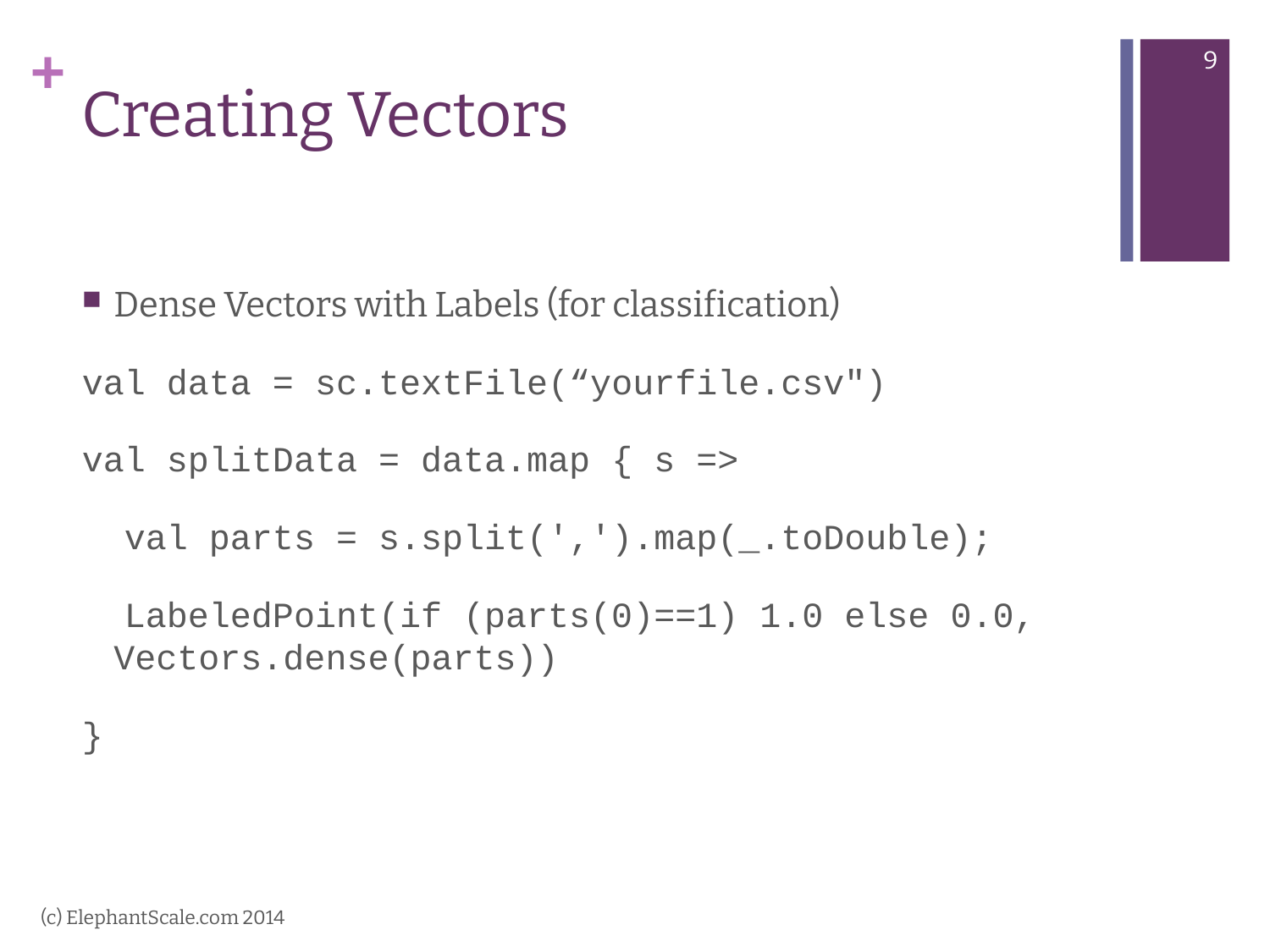

9
# Creating Vectors
Dense Vectors with Labels (for classification)
val data = sc.textFile(“yourfile.csv")
val splitData = data.map { s =>
  val parts = s.split(',').map(_.toDouble);
  LabeledPoint(if (parts(0)==1) 1.0 else 0.0, Vectors.dense(parts))
}

(c) ElephantScale.com 2014